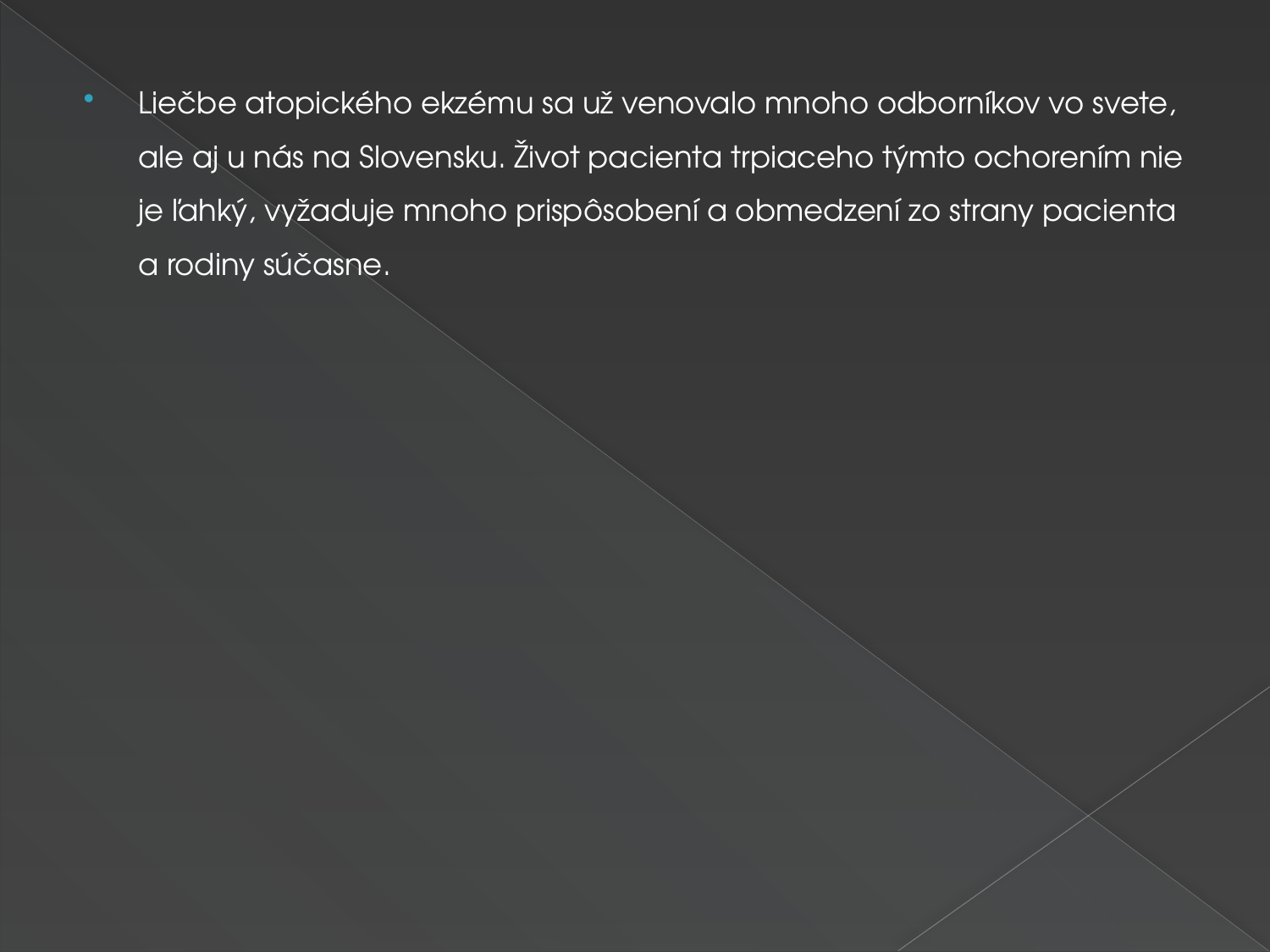

Liečbe atopického ekzému sa už venovalo mnoho odborníkov vo svete, ale aj u nás na Slovensku. Život pacienta trpiaceho týmto ochorením nie je ľahký, vyžaduje mnoho prispôsobení a obmedzení zo strany pacienta a rodiny súčasne.